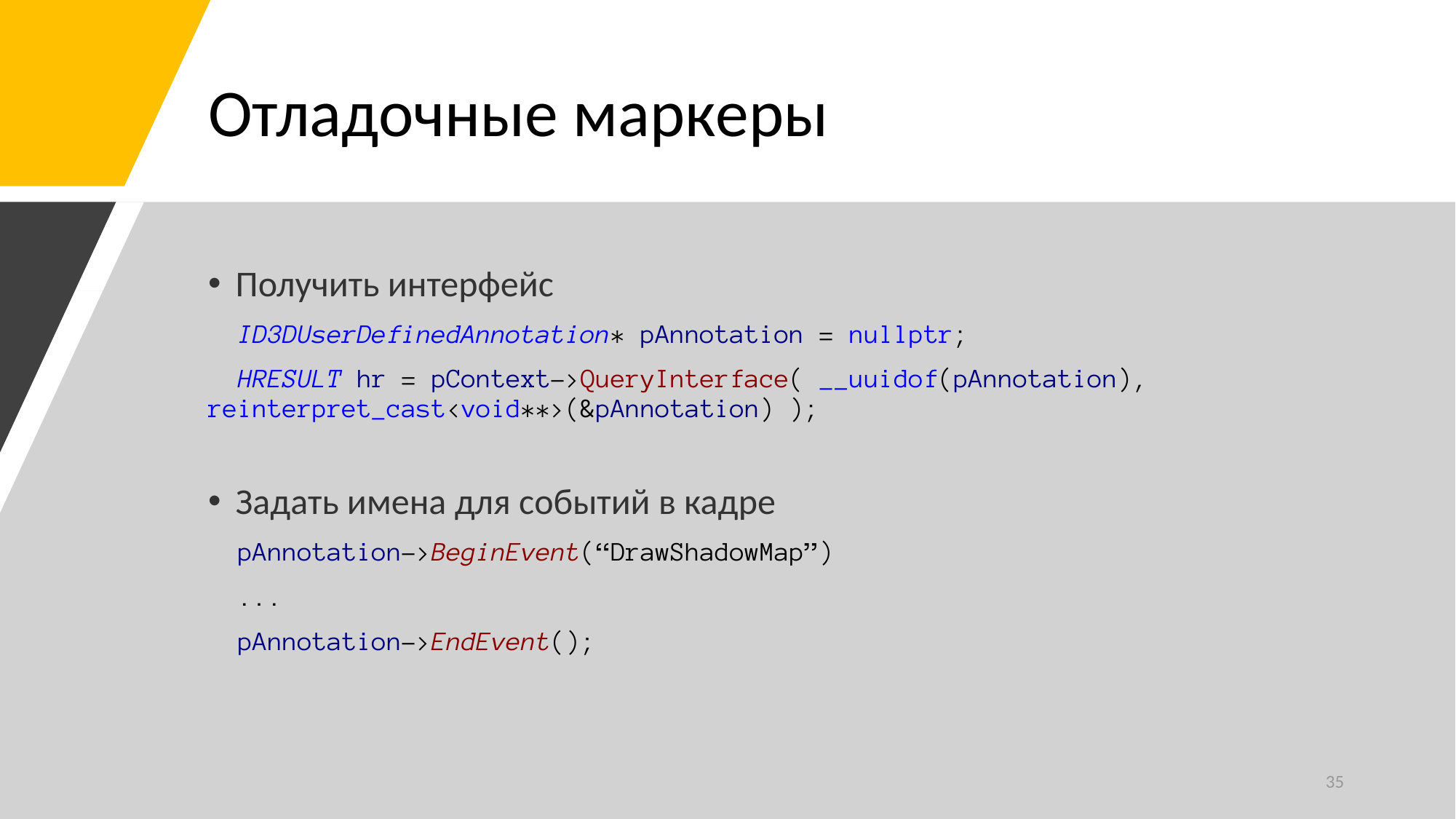

# Отладочные маркеры

Получить интерфейс
  ID3DUserDefinedAnnotation* pAnnotation = nullptr;
  HRESULT hr = pContext->QueryInterface( __uuidof(pAnnotation), reinterpret_cast<void**>(&pAnnotation) );

Задать имена для событий в кадре
  pAnnotation->BeginEvent(“DrawShadowMap”)
  ...
  pAnnotation->EndEvent();

35